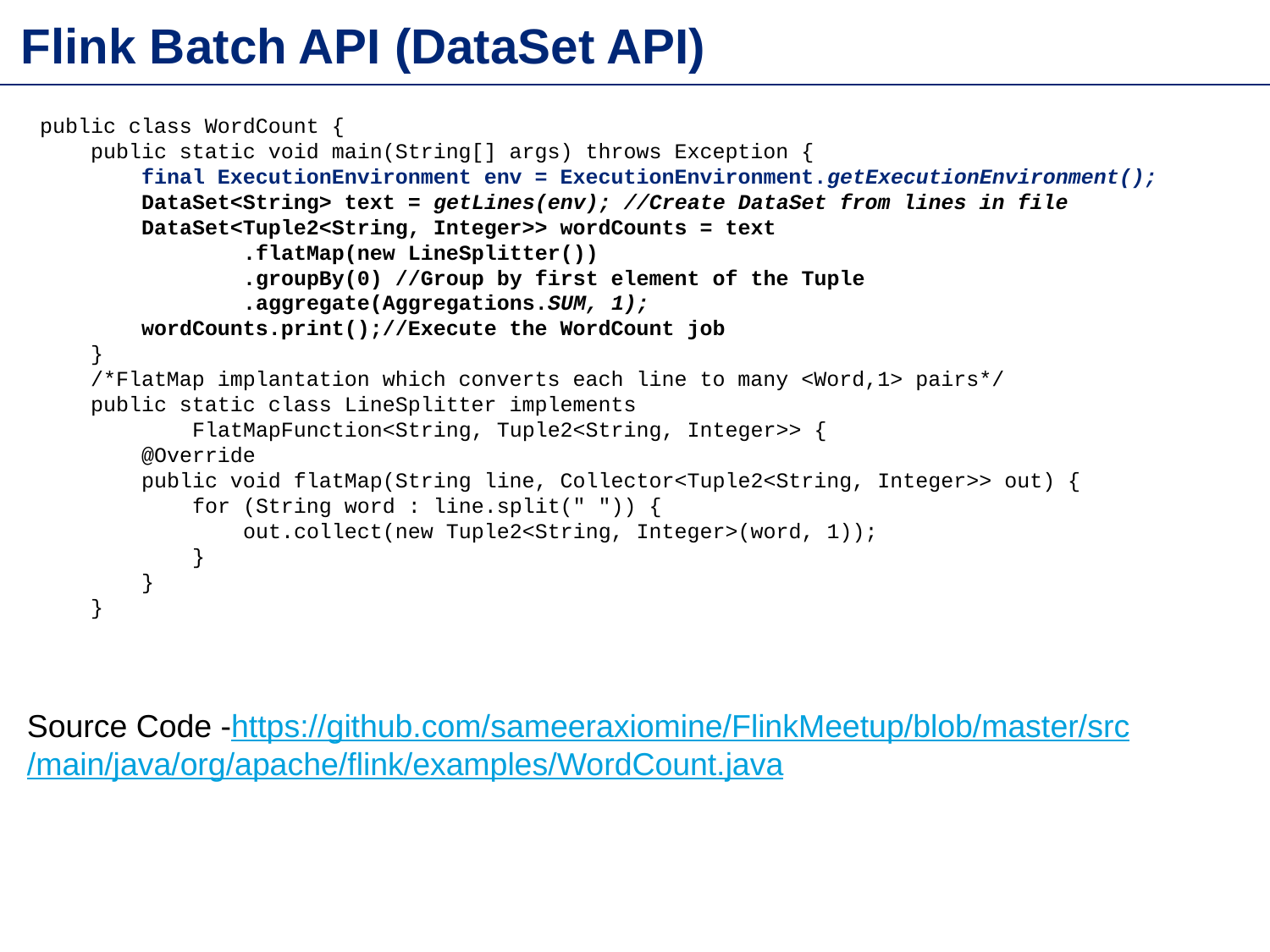

Flink Batch API (DataSet API)
public class WordCount {
    public static void main(String[] args) throws Exception {
        final ExecutionEnvironment env = ExecutionEnvironment.getExecutionEnvironment();
        DataSet<String> text = getLines(env); //Create DataSet from lines in file
        DataSet<Tuple2<String, Integer>> wordCounts = text
                .flatMap(new LineSplitter())
                .groupBy(0) //Group by first element of the Tuple
                .aggregate(Aggregations.SUM, 1);
        wordCounts.print();//Execute the WordCount job
    }
    /*FlatMap implantation which converts each line to many <Word,1> pairs*/
    public static class LineSplitter implements
            FlatMapFunction<String, Tuple2<String, Integer>> {
        @Override
        public void flatMap(String line, Collector<Tuple2<String, Integer>> out) {
            for (String word : line.split(" ")) {
                out.collect(new Tuple2<String, Integer>(word, 1));
            }
        }
    }

Source Code -https://github.com/sameeraxiomine/FlinkMeetup/blob/master/src/main/java/org/apache/flink/examples/WordCount.java